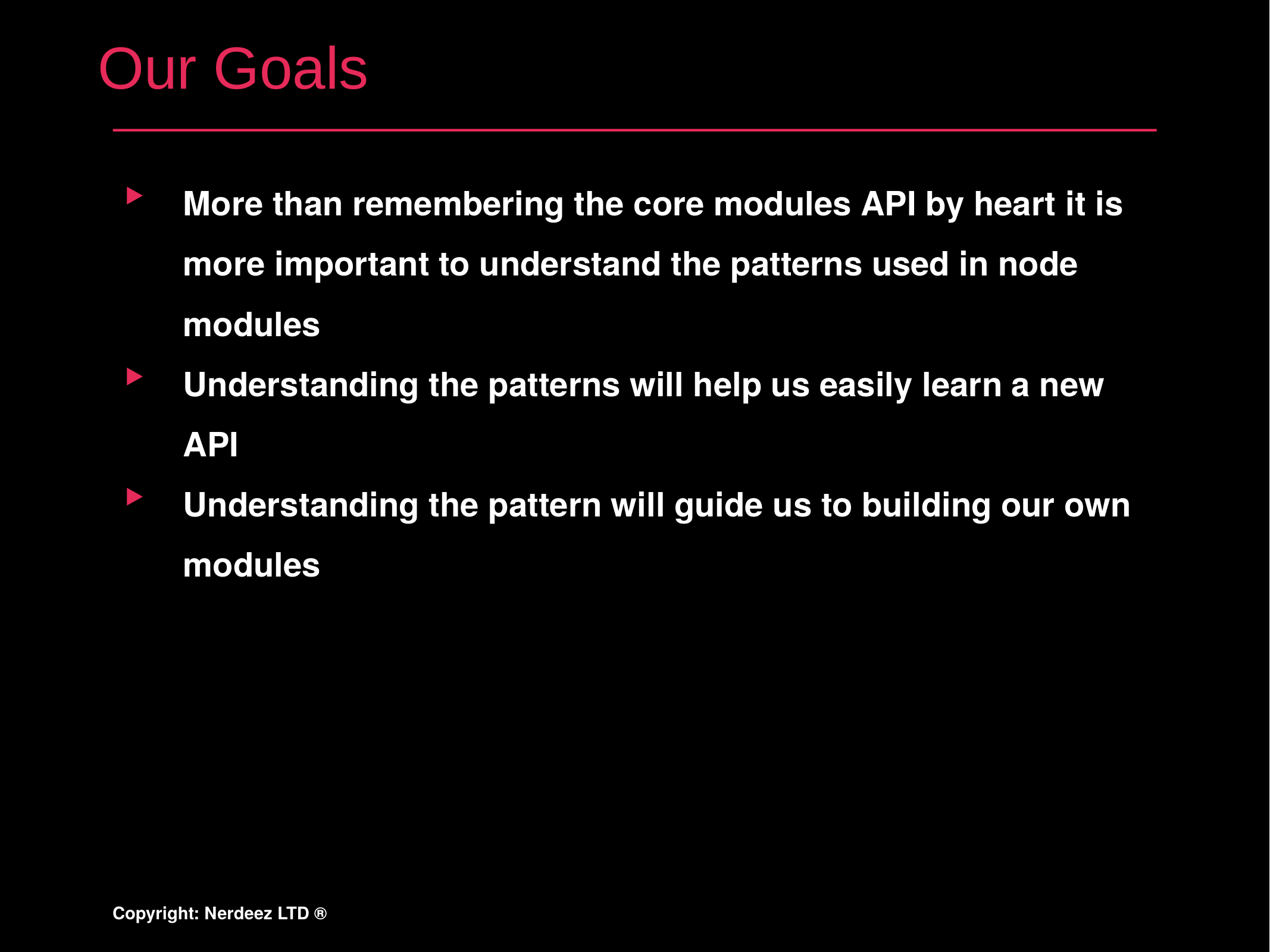

# Our Goals

More than remembering the core modules API by heart it is more important to understand the patterns used in node modules
Understanding the patterns will help us easily learn a new API
Understanding the pattern will guide us to building our own modules

Copyright: Nerdeez LTD ®